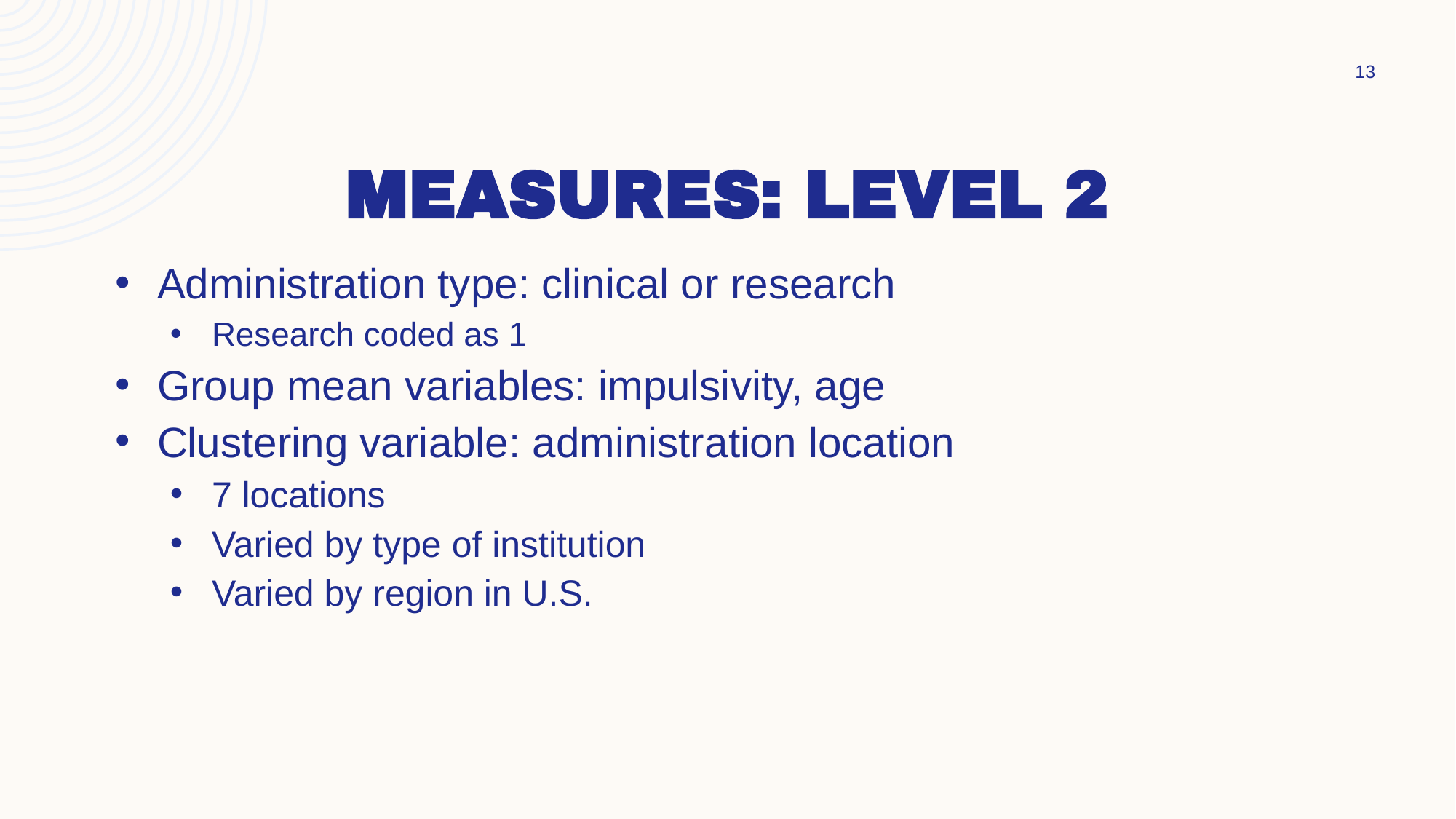

13
# Measures: Level 2
Administration type: clinical or research
Research coded as 1
Group mean variables: impulsivity, age
Clustering variable: administration location
7 locations
Varied by type of institution
Varied by region in U.S.